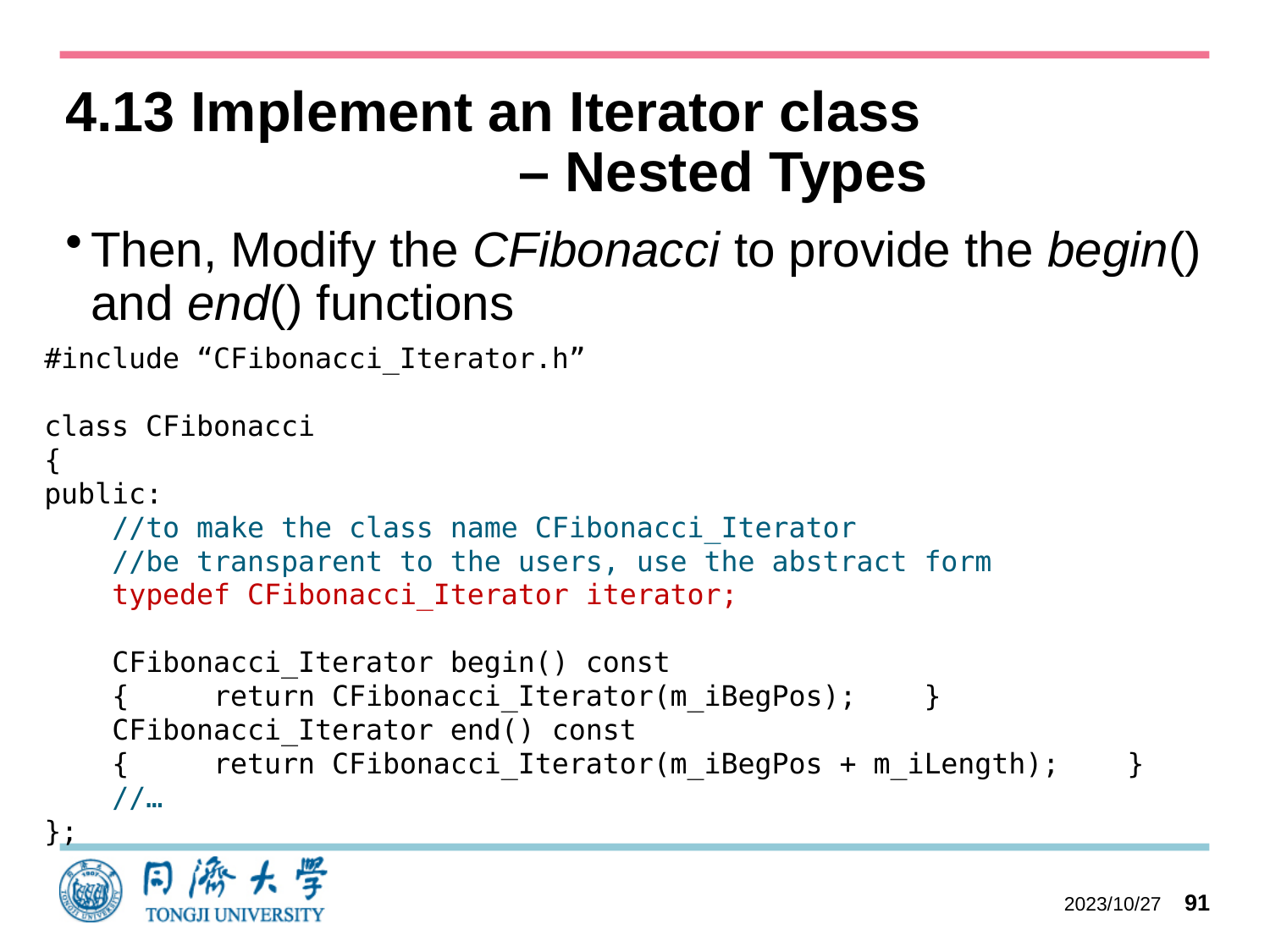

# 4.13 Implement an Iterator class – Nested Types
Then, Modify the CFibonacci to provide the begin() and end() functions
#include “CFibonacci_Iterator.h”

class CFibonacci
{
public:
    //to make the class name CFibonacci_Iterator
    //be transparent to the users, use the abstract form
    typedef CFibonacci_Iterator iterator;

    CFibonacci_Iterator begin() const
    {     return CFibonacci_Iterator(m_iBegPos);    }
    CFibonacci_Iterator end() const
    {     return CFibonacci_Iterator(m_iBegPos + m_iLength);    }
    //…
};
2023/10/27
91